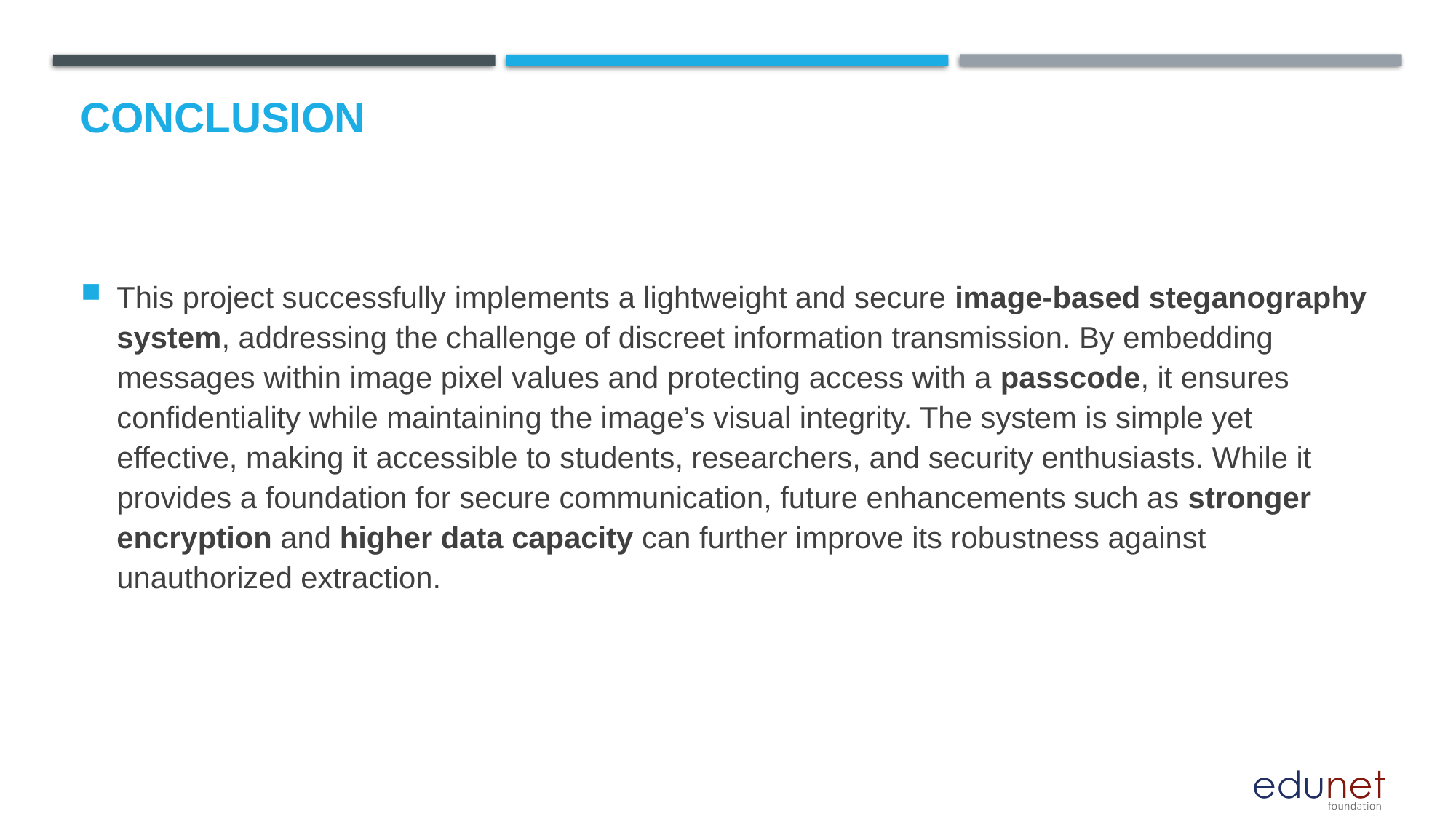

# Conclusion
This project successfully implements a lightweight and secure image-based steganography system, addressing the challenge of discreet information transmission. By embedding messages within image pixel values and protecting access with a passcode, it ensures confidentiality while maintaining the image’s visual integrity. The system is simple yet effective, making it accessible to students, researchers, and security enthusiasts. While it provides a foundation for secure communication, future enhancements such as stronger encryption and higher data capacity can further improve its robustness against unauthorized extraction.